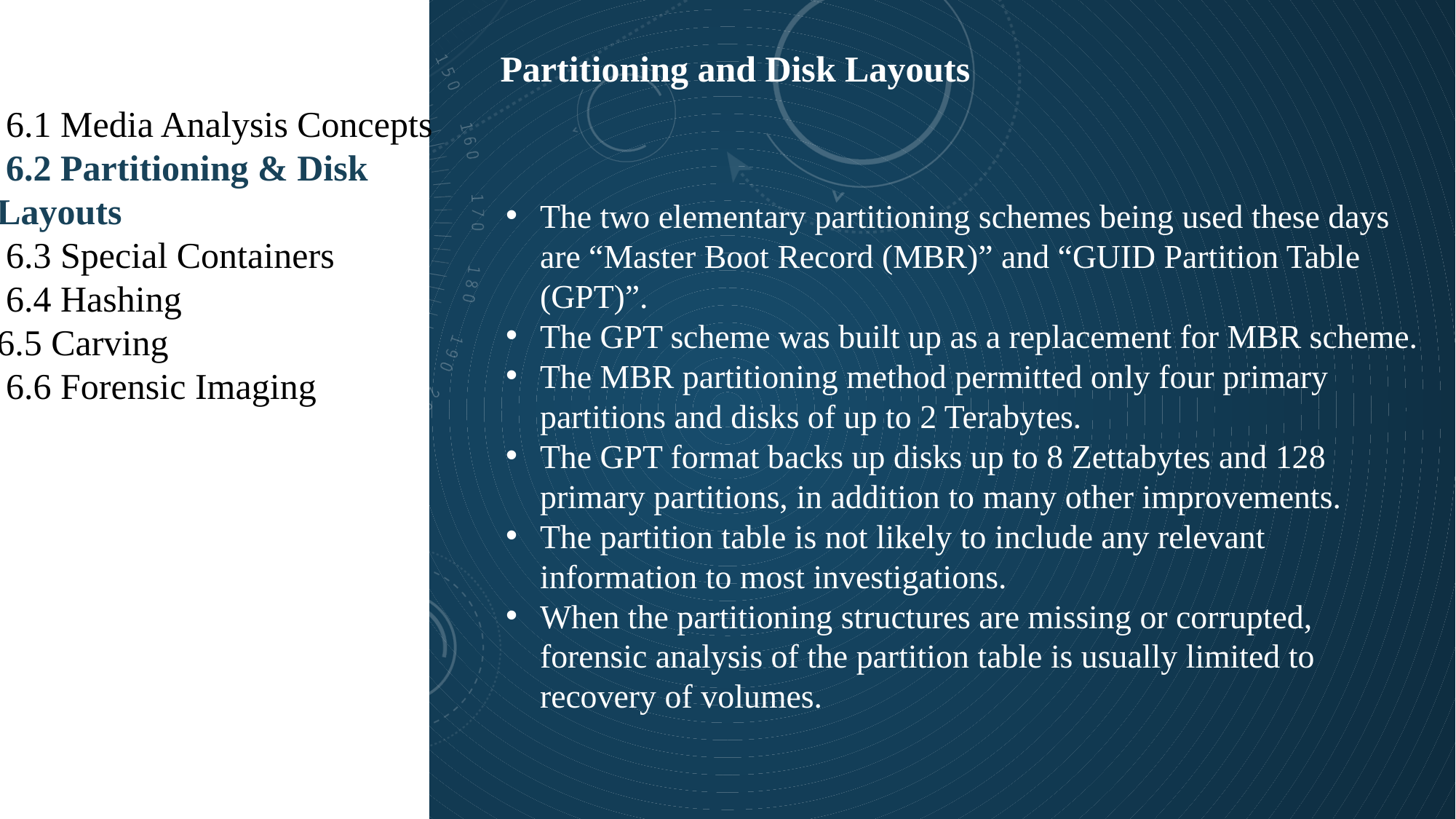

Partitioning and Disk Layouts
 6.1 Media Analysis Concepts
 6.2 Partitioning & Disk Layouts
 6.3 Special Containers
 6.4 Hashing
6.5 Carving
 6.6 Forensic Imaging
The two elementary partitioning schemes being used these days are “Master Boot Record (MBR)” and “GUID Partition Table (GPT)”.
The GPT scheme was built up as a replacement for MBR scheme.
The MBR partitioning method permitted only four primary partitions and disks of up to 2 Terabytes.
The GPT format backs up disks up to 8 Zettabytes and 128 primary partitions, in addition to many other improvements.
The partition table is not likely to include any relevant information to most investigations.
When the partitioning structures are missing or corrupted, forensic analysis of the partition table is usually limited to recovery of volumes.